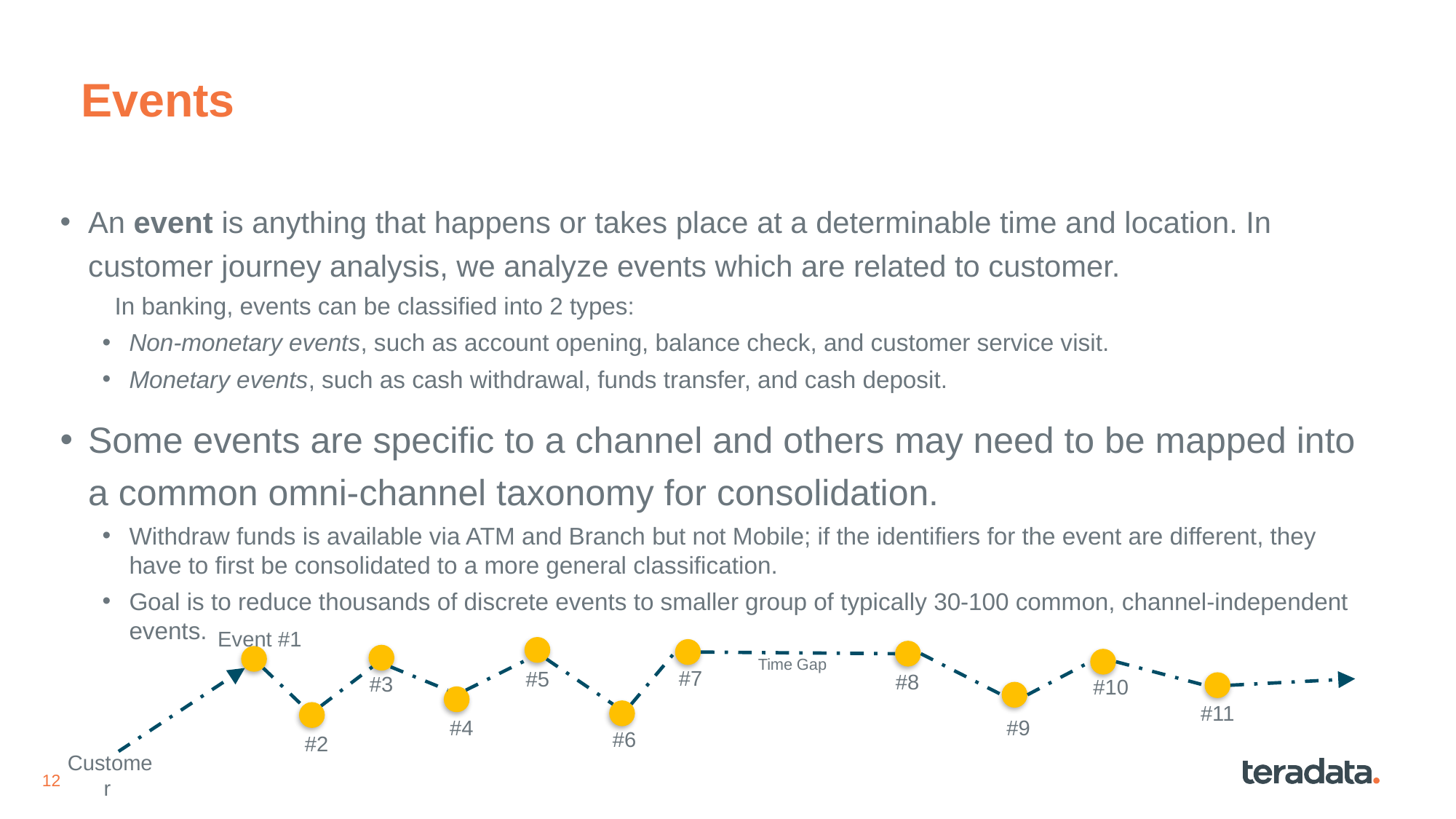

# Events
An event is anything that happens or takes place at a determinable time and location. In customer journey analysis, we analyze events which are related to customer.
In banking, events can be classified into 2 types:
Non-monetary events, such as account opening, balance check, and customer service visit.
Monetary events, such as cash withdrawal, funds transfer, and cash deposit.
Some events are specific to a channel and others may need to be mapped into a common omni-channel taxonomy for consolidation.
Withdraw funds is available via ATM and Branch but not Mobile; if the identifiers for the event are different, they have to first be consolidated to a more general classification.
Goal is to reduce thousands of discrete events to smaller group of typically 30-100 common, channel-independent events.

Event #1

Time Gap

#7
#5
#8
#3
#10

#11

#4
#9
#6
#2
Customer